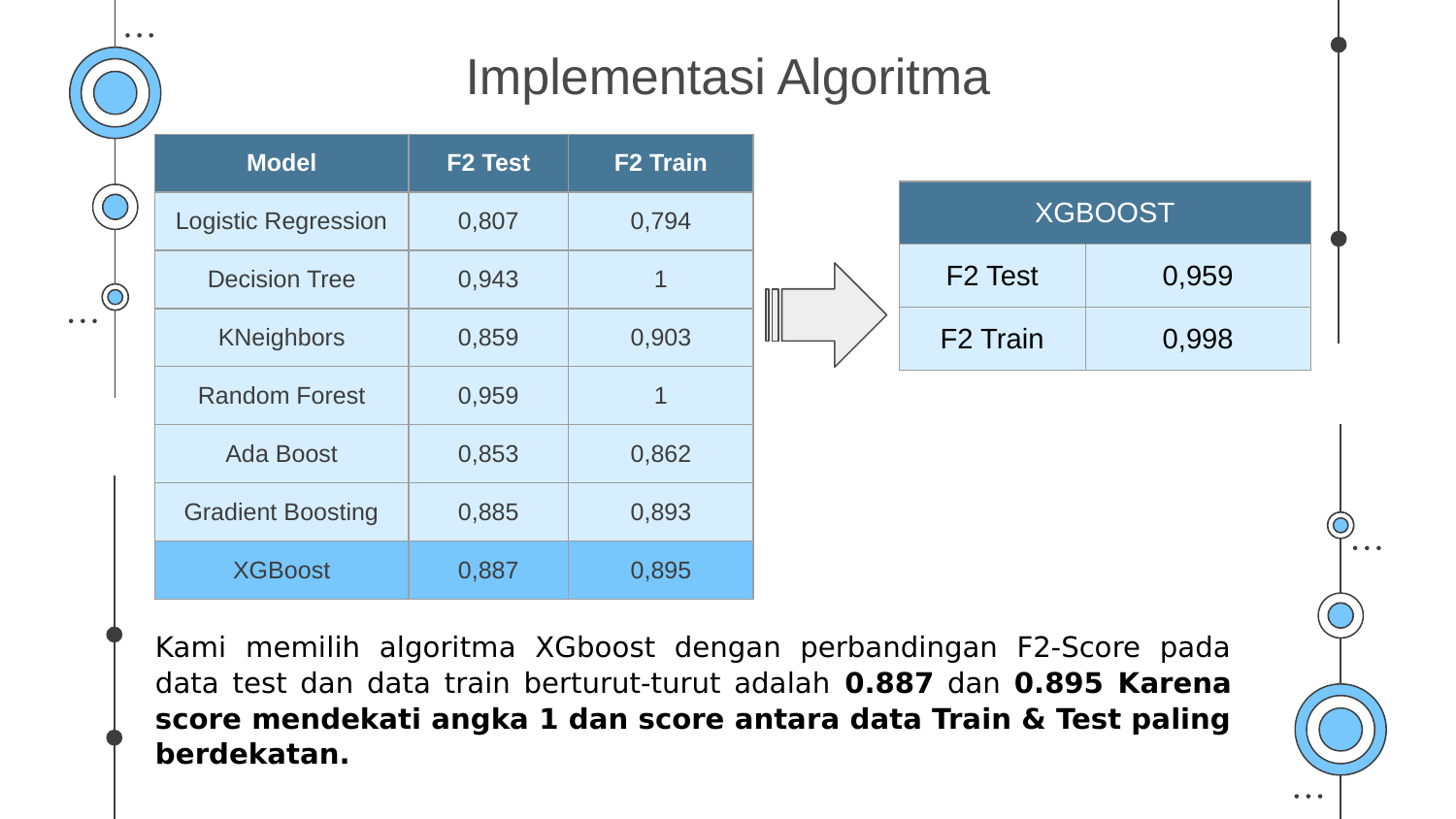

# Implementasi Algoritma
| Model | F2 Test | F2 Train |
| --- | --- | --- |
| Logistic Regression | 0,807 | 0,794 |
| Decision Tree | 0,943 | 1 |
| KNeighbors | 0,859 | 0,903 |
| Random Forest | 0,959 | 1 |
| Ada Boost | 0,853 | 0,862 |
| Gradient Boosting | 0,885 | 0,893 |
| XGBoost | 0,887 | 0,895 |
| XGBOOST |  |
| --- | --- |
| F2 Test | 0,959 |
| F2 Train | 0,998 |

Kami memilih algoritma XGboost dengan perbandingan F2-Score pada data test dan data train berturut-turut adalah 0.887 dan 0.895 Karena score mendekati angka 1 dan score antara data Train & Test paling berdekatan.